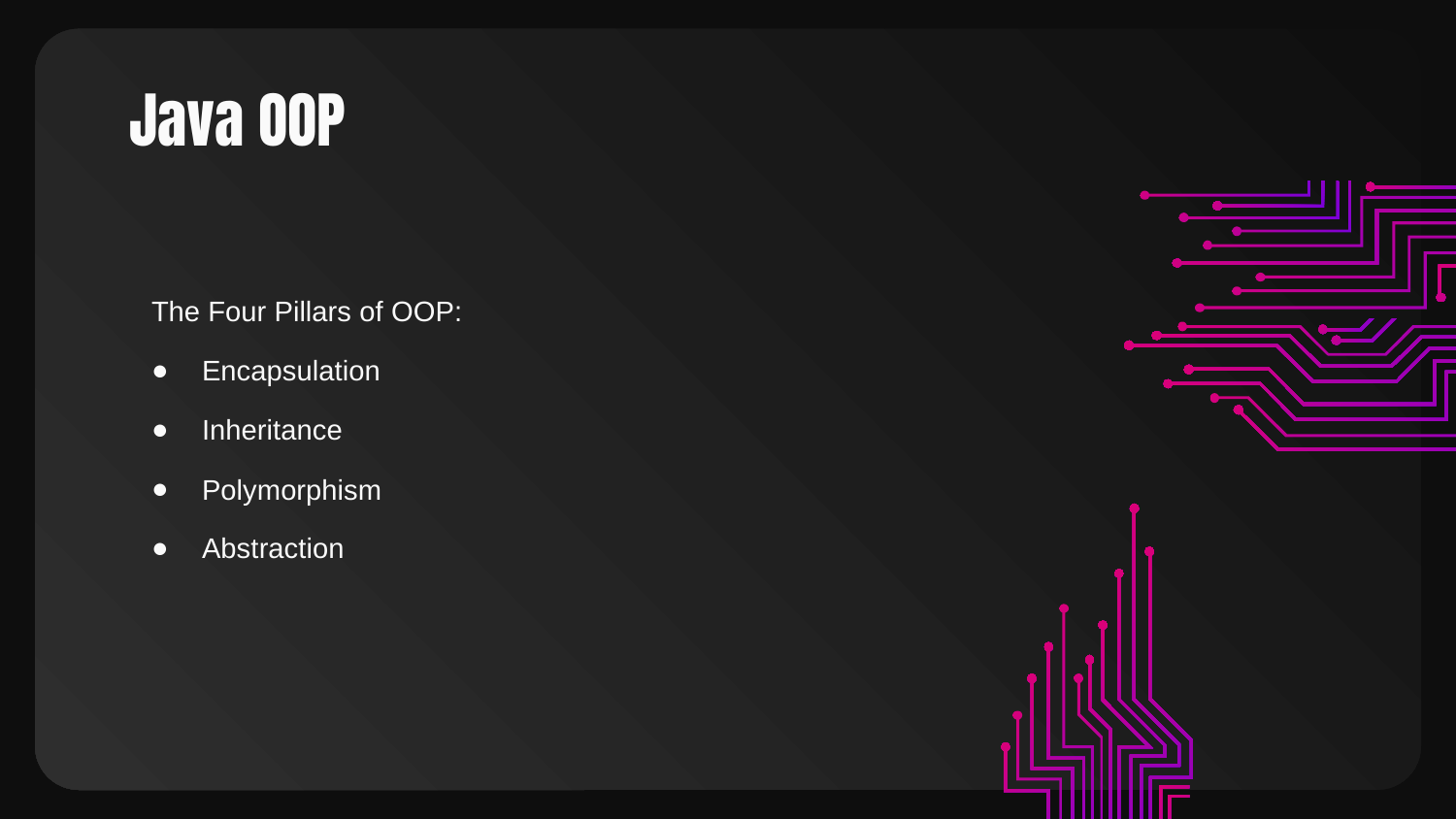

# Java OOP
The Four Pillars of OOP:
Encapsulation
Inheritance
Polymorphism
Abstraction